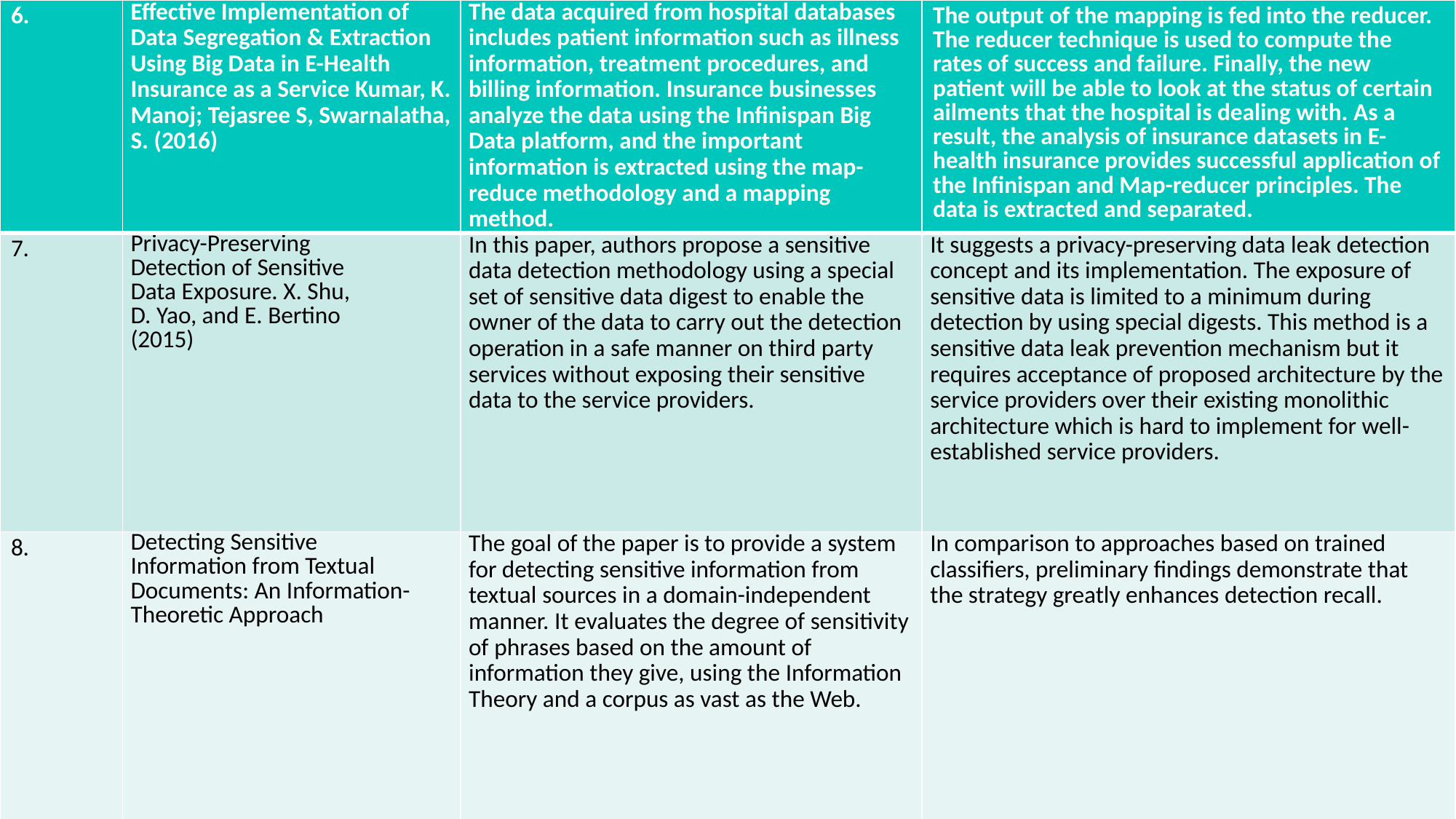

| 6. | Effective Implementation of Data Segregation & Extraction Using Big Data in E-Health Insurance as a Service Kumar, K. Manoj; Tejasree S, Swarnalatha, S. (2016) | The data acquired from hospital databases includes patient information such as illness information, treatment procedures, and billing information. Insurance businesses analyze the data using the Infinispan Big Data platform, and the important information is extracted using the map-reduce methodology and a mapping method. | The output of the mapping is fed into the reducer. The reducer technique is used to compute the rates of success and failure. Finally, the new patient will be able to look at the status of certain ailments that the hospital is dealing with. As a result, the analysis of insurance datasets in E-health insurance provides successful application of the Infinispan and Map-reducer principles. The data is extracted and separated. |
| --- | --- | --- | --- |
| 7. | Privacy-Preserving Detection of Sensitive Data Exposure. X. Shu, D. Yao, and E. Bertino (2015) | In this paper, authors propose a sensitive data detection methodology using a special set of sensitive data digest to enable the owner of the data to carry out the detection operation in a safe manner on third party services without exposing their sensitive data to the service providers. | It suggests a privacy-preserving data leak detection concept and its implementation. The exposure of sensitive data is limited to a minimum during detection by using special digests. This method is a sensitive data leak prevention mechanism but it requires acceptance of proposed architecture by the service providers over their existing monolithic architecture which is hard to implement for well-established service providers. |
| 8. | Detecting Sensitive Information from Textual Documents: An Information-Theoretic Approach | The goal of the paper is to provide a system for detecting sensitive information from textual sources in a domain-independent manner. It evaluates the degree of sensitivity of phrases based on the amount of information they give, using the Information Theory and a corpus as vast as the Web. | In comparison to approaches based on trained classifiers, preliminary findings demonstrate that the strategy greatly enhances detection recall. |